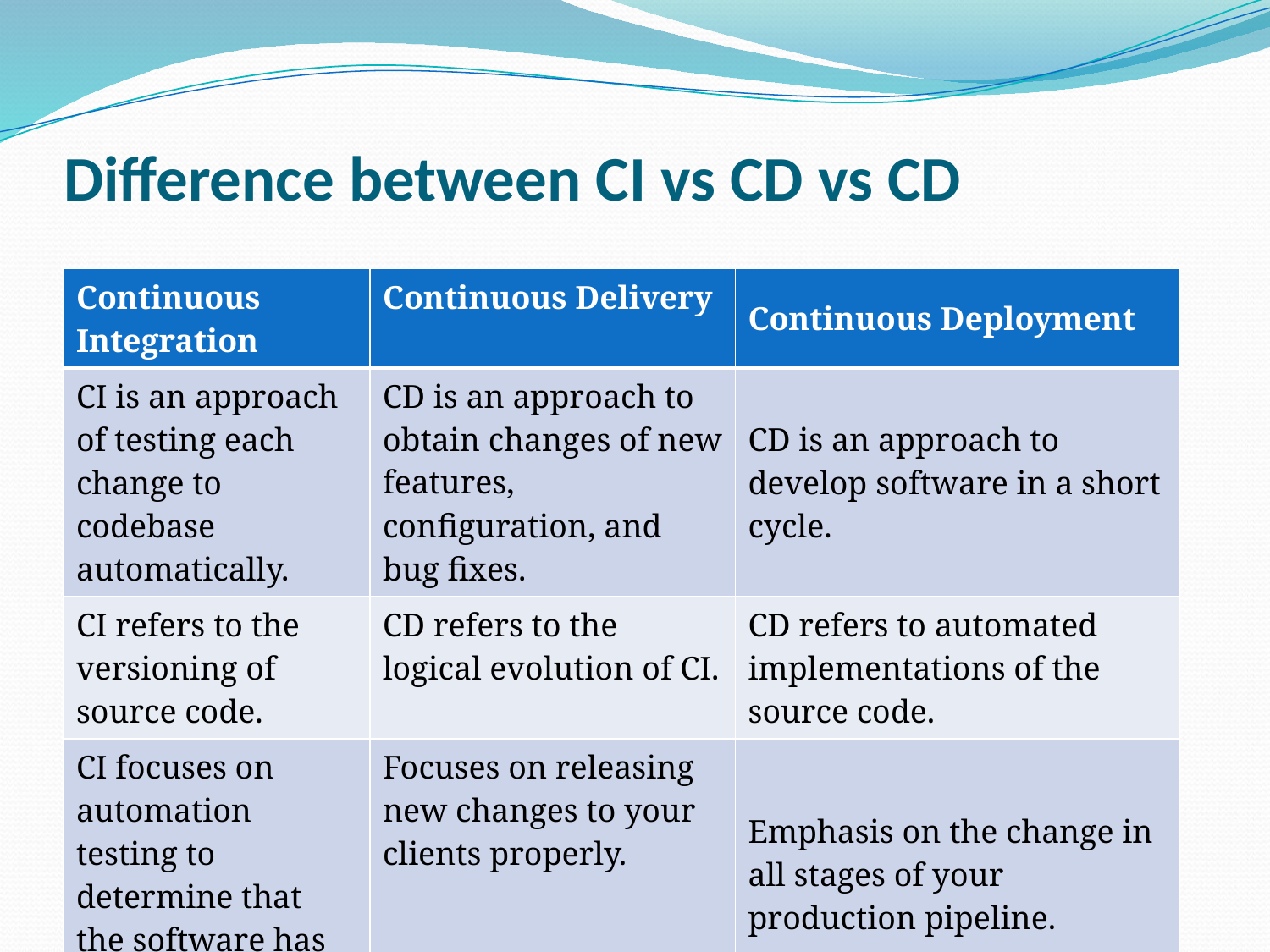

# Difference between CI vs CD vs CD

| Continuous Integration | Continuous Delivery | Continuous Deployment |
| --- | --- | --- |
| CI is an approach of testing each change to codebase automatically. | CD is an approach to obtain changes of new features, configuration, and bug fixes. | CD is an approach to develop software in a short cycle. |
| CI refers to the versioning of source code. | CD refers to the logical evolution of CI. | CD refers to automated implementations of the source code. |
| CI focuses on automation testing to determine that the software has no errors or bugs. | Focuses on releasing new changes to your clients properly. | Emphasis on the change in all stages of your production pipeline. |
| CI is performed immediately after the developer checks-in. | In CD, developed code is continuously delivered until the programmer considers it is ready to ship. | In CD, developers deploy the code directly to the production stage when it is developed.​ |
| It helps you to identify and rectify issues early. | It allows developers to check software updates. | It enables you to rapidly deploy and validate new features and ideas. |
| It uses unit tests. | It uses business logic tests. | Any testing strategy is performed. |
| Development team sends continuous code merging requests even when the testing process is running. | You deliver code for review that can be batched for release. | Deploy code using an automated process. |
| You require a continuous integration server to monitor the main repository. | You require a strong foundation in continuous integration. | You need a good testing culture. |